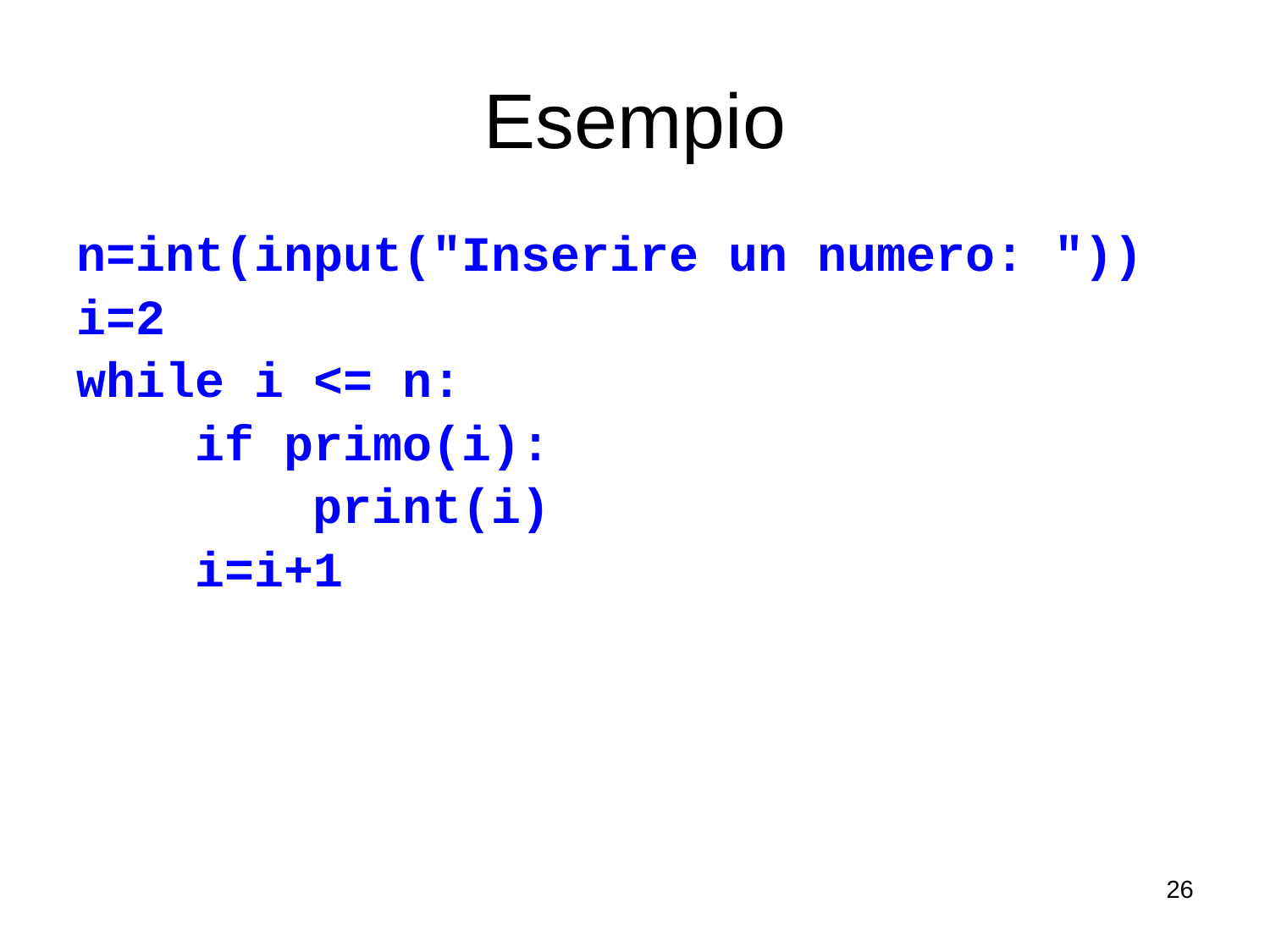

# Esempio

n=int(input("Inserire un numero: "))
i=2
while i <= n:
    if primo(i):
        print(i)
    i=i+1

26